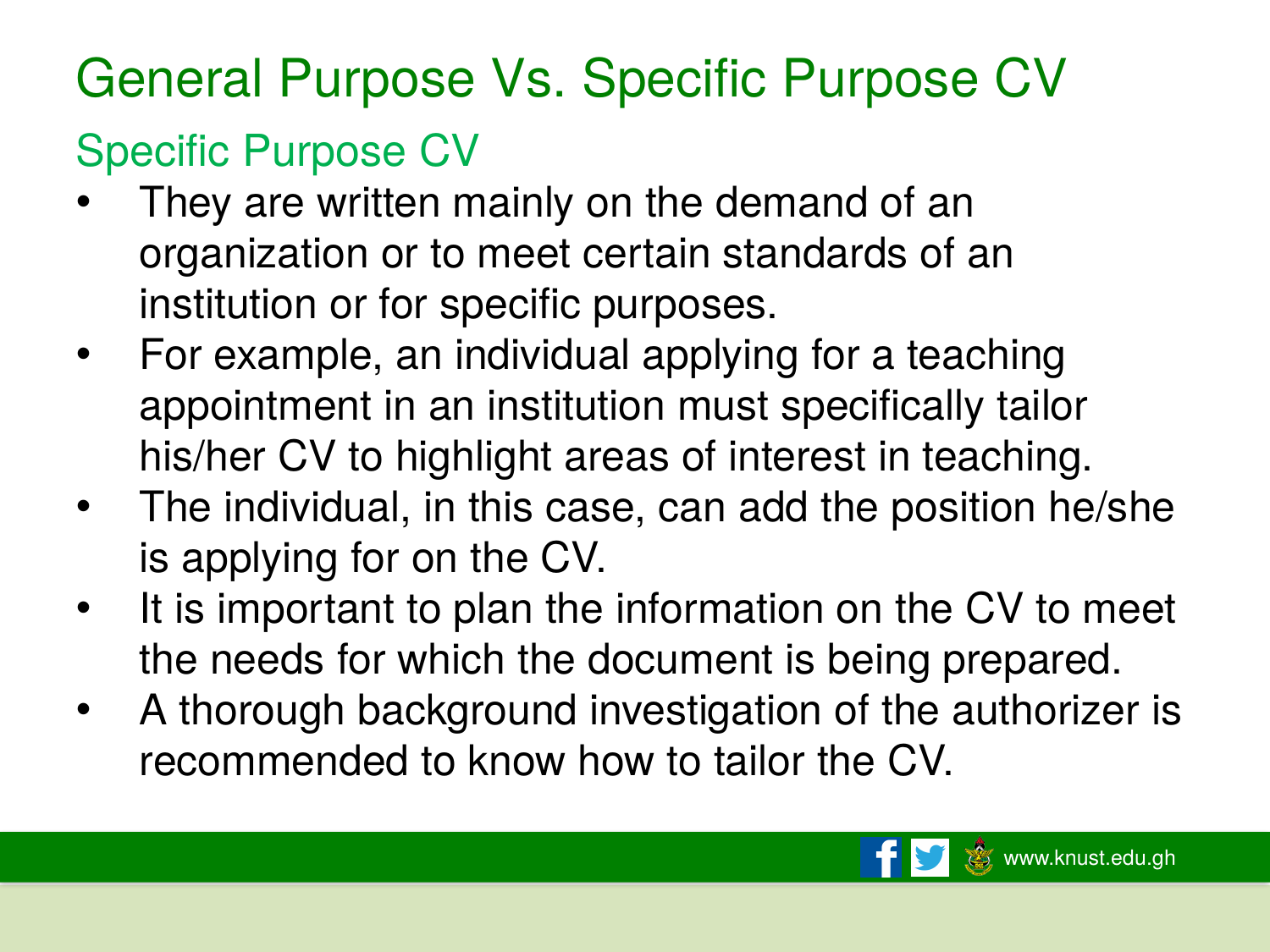

# General Purpose Vs. Specific Purpose CV
Specific Purpose CV
They are written mainly on the demand of an organization or to meet certain standards of an institution or for specific purposes.
For example, an individual applying for a teaching appointment in an institution must specifically tailor his/her CV to highlight areas of interest in teaching.
The individual, in this case, can add the position he/she is applying for on the CV.
It is important to plan the information on the CV to meet the needs for which the document is being prepared.
A thorough background investigation of the authorizer is recommended to know how to tailor the CV.